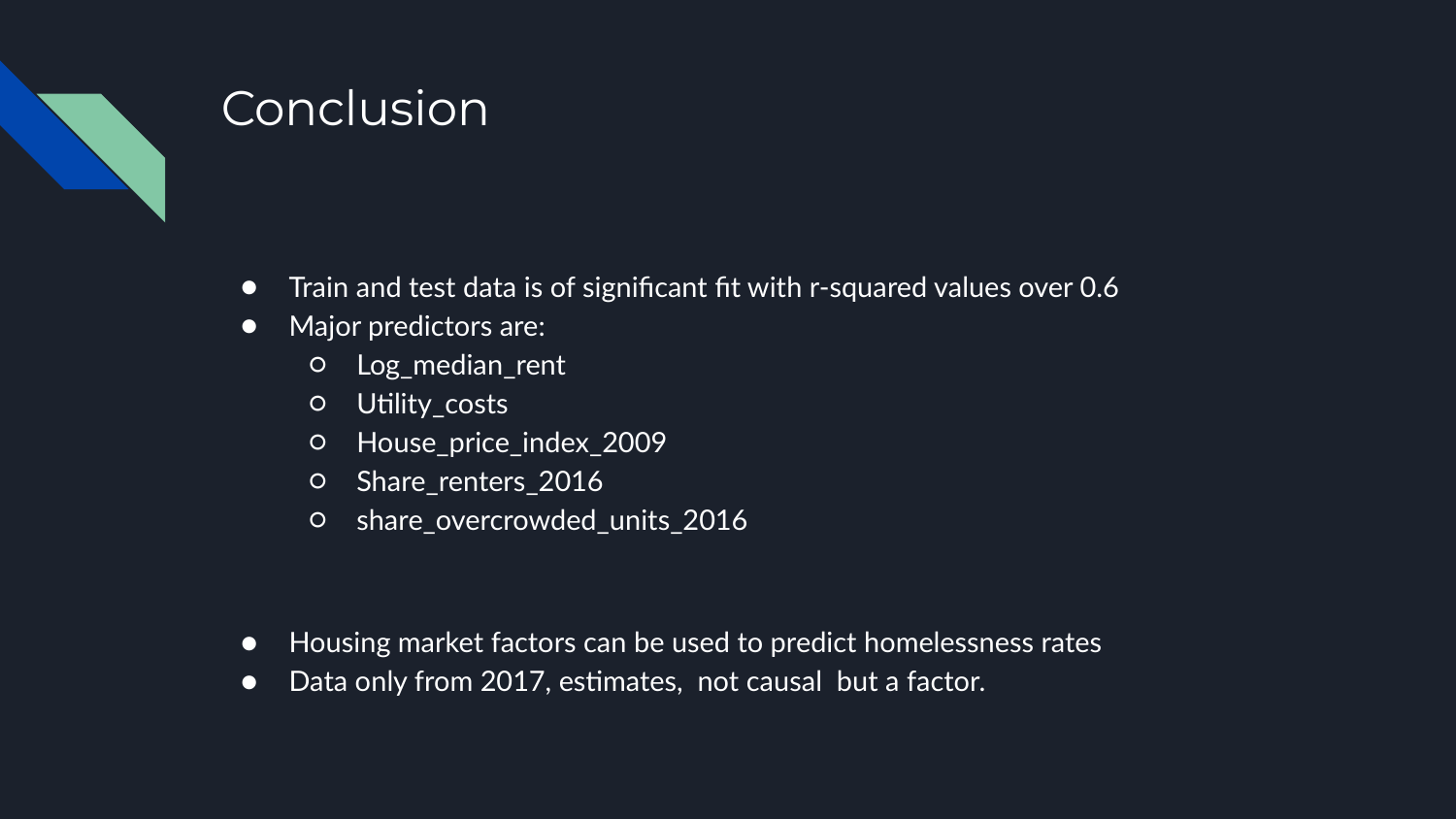

# Conclusion
Train and test data is of significant fit with r-squared values over 0.6
Major predictors are:
Log_median_rent
Utility_costs
House_price_index_2009
Share_renters_2016
share_overcrowded_units_2016

Housing market factors can be used to predict homelessness rates
Data only from 2017, estimates,  not causal  but a factor.